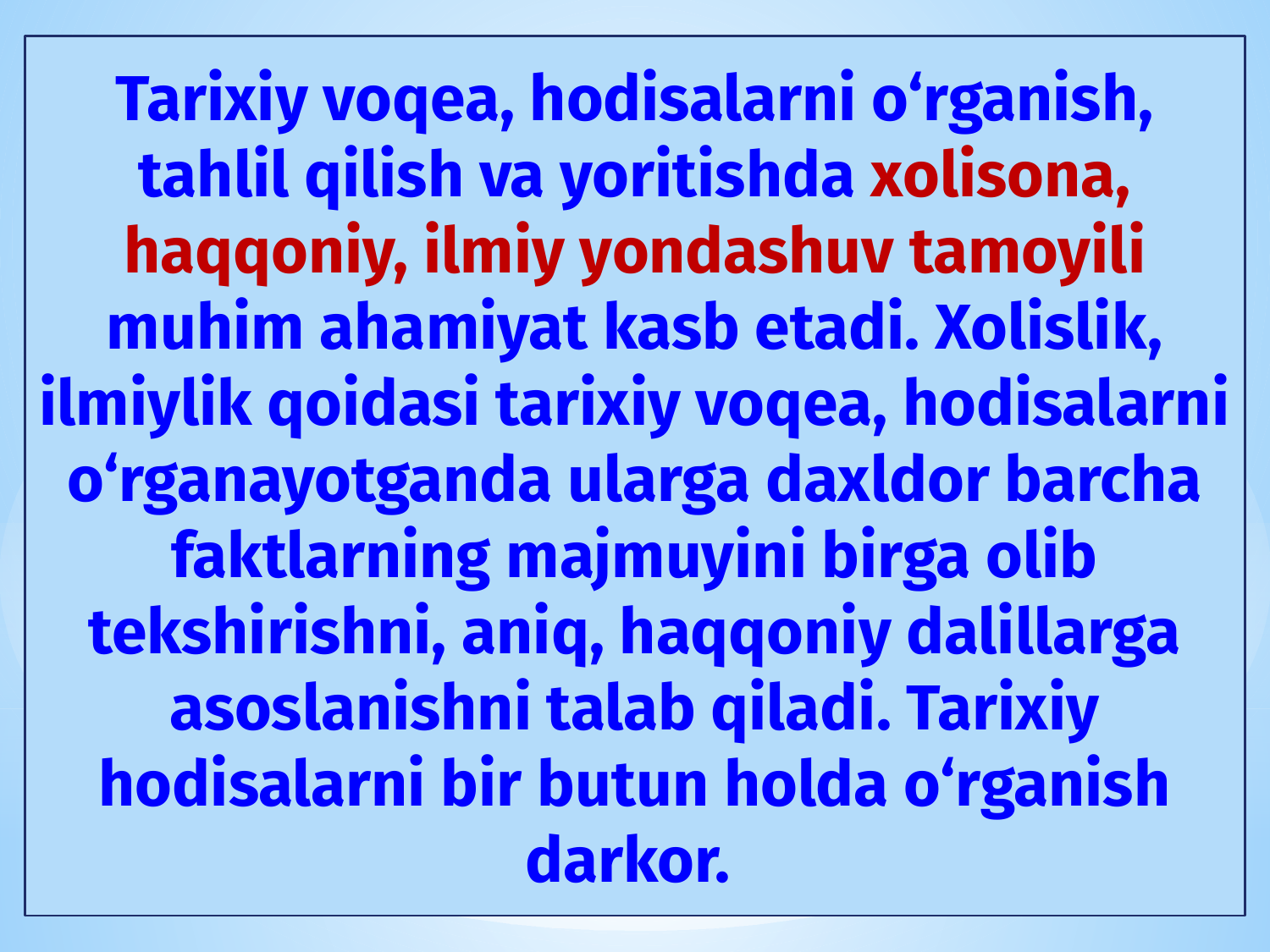

Tarixiy voqea, hodisalarni o‘rganish, tahlil qilish va yoritishda xolisona, haqqoniy, ilmiy yondashuv tamoyili muhim ahamiyat kasb etadi. Xolislik, ilmiylik qoidasi tarixiy voqea, hodisalarni o‘rganayotganda ularga daxldor barcha faktlarning majmuyini birga olib tekshirishni, aniq, haqqoniy dalillarga asoslanishni talab qiladi. Tarixiy hodisalarni bir butun holda o‘rganish darkor.